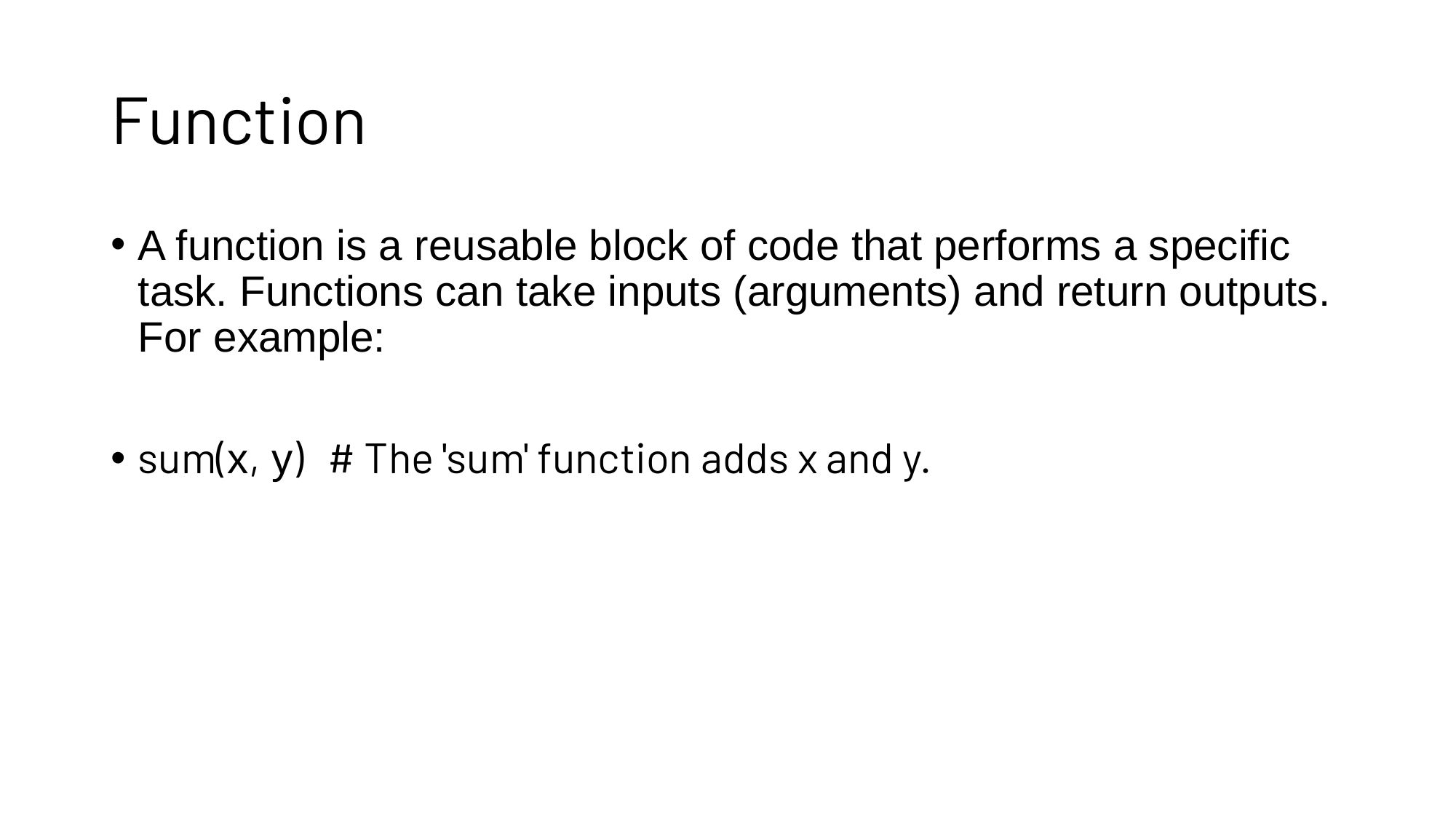

# Function
A function is a reusable block of code that performs a specific task. Functions can take inputs (arguments) and return outputs. For example:

sum(x, y)  # The 'sum' function adds x and y.